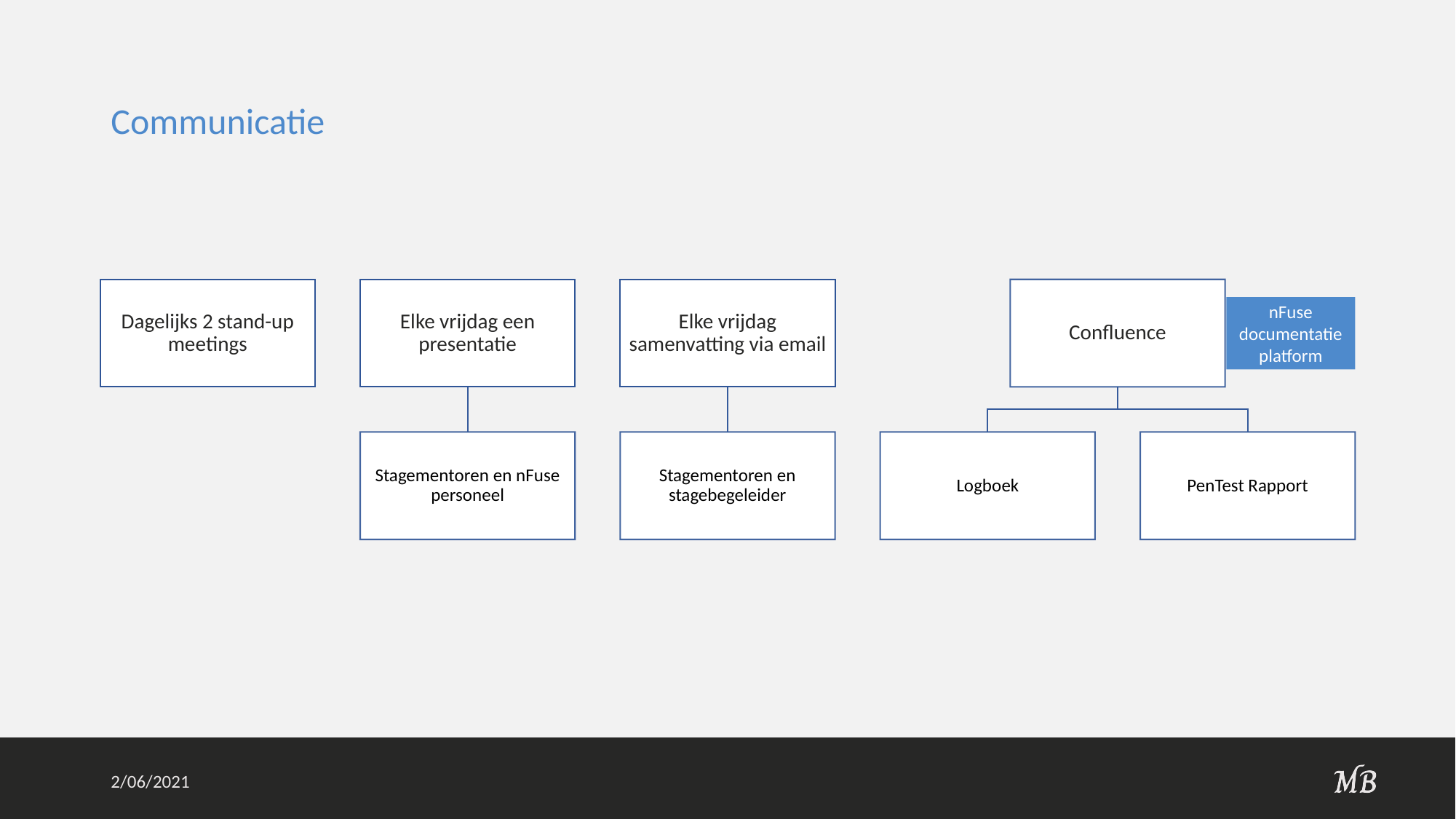

# Communicatie
Dagelijks 2 stand-up meetings
Elke vrijdag een presentatie
Stagementoren en nFuse personeel
Elke vrijdag samenvatting via email
Stagementoren en stagebegeleider
Confluence
Logboek
PenTest Rapport
nFuse documentatie platform
13
2/06/2021